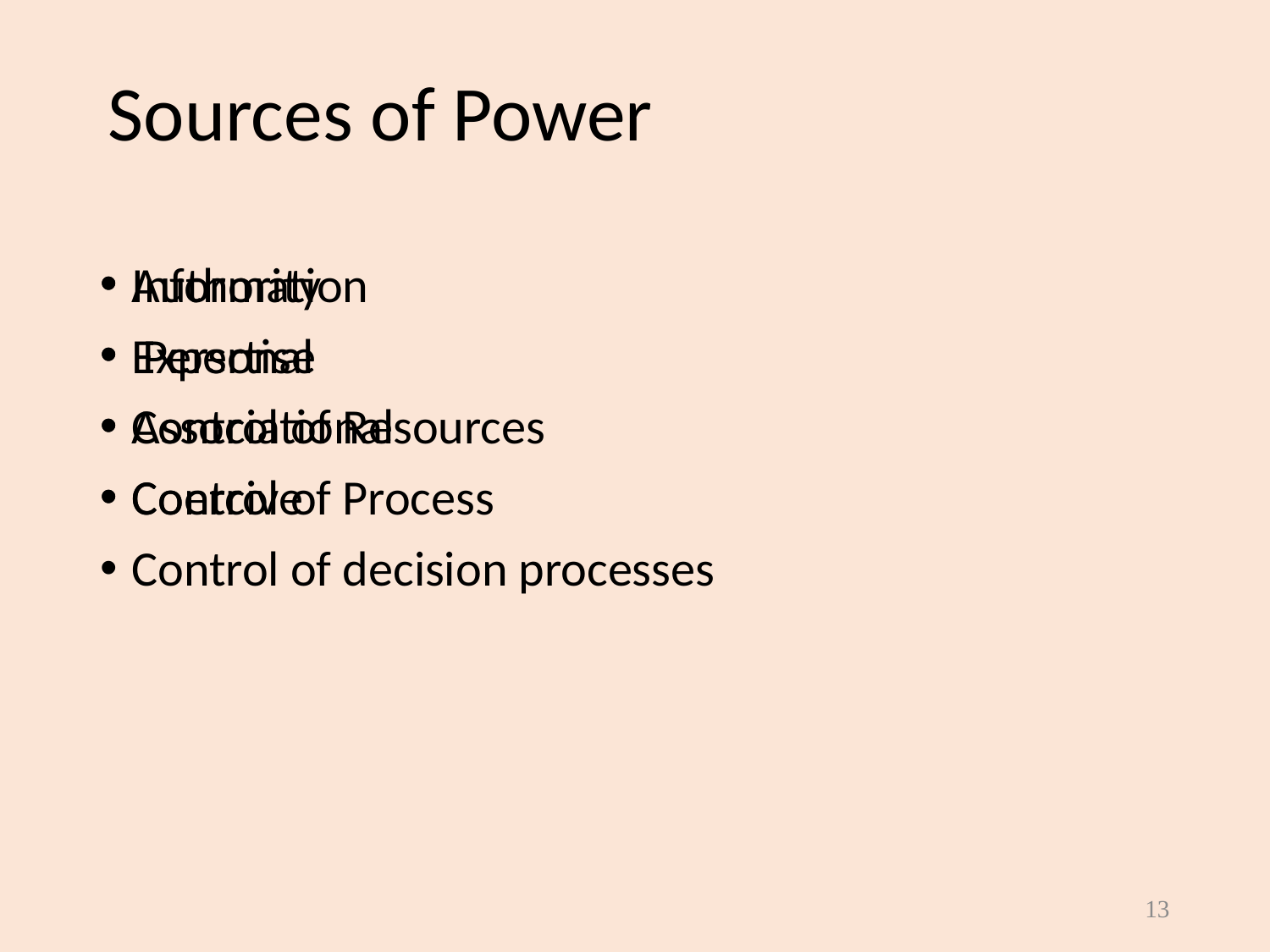

# Sources of Power
Authority
Expertise
Control of Resources
Control of Process
Control of decision processes

Information
 Personal
Associational
Coercive
13